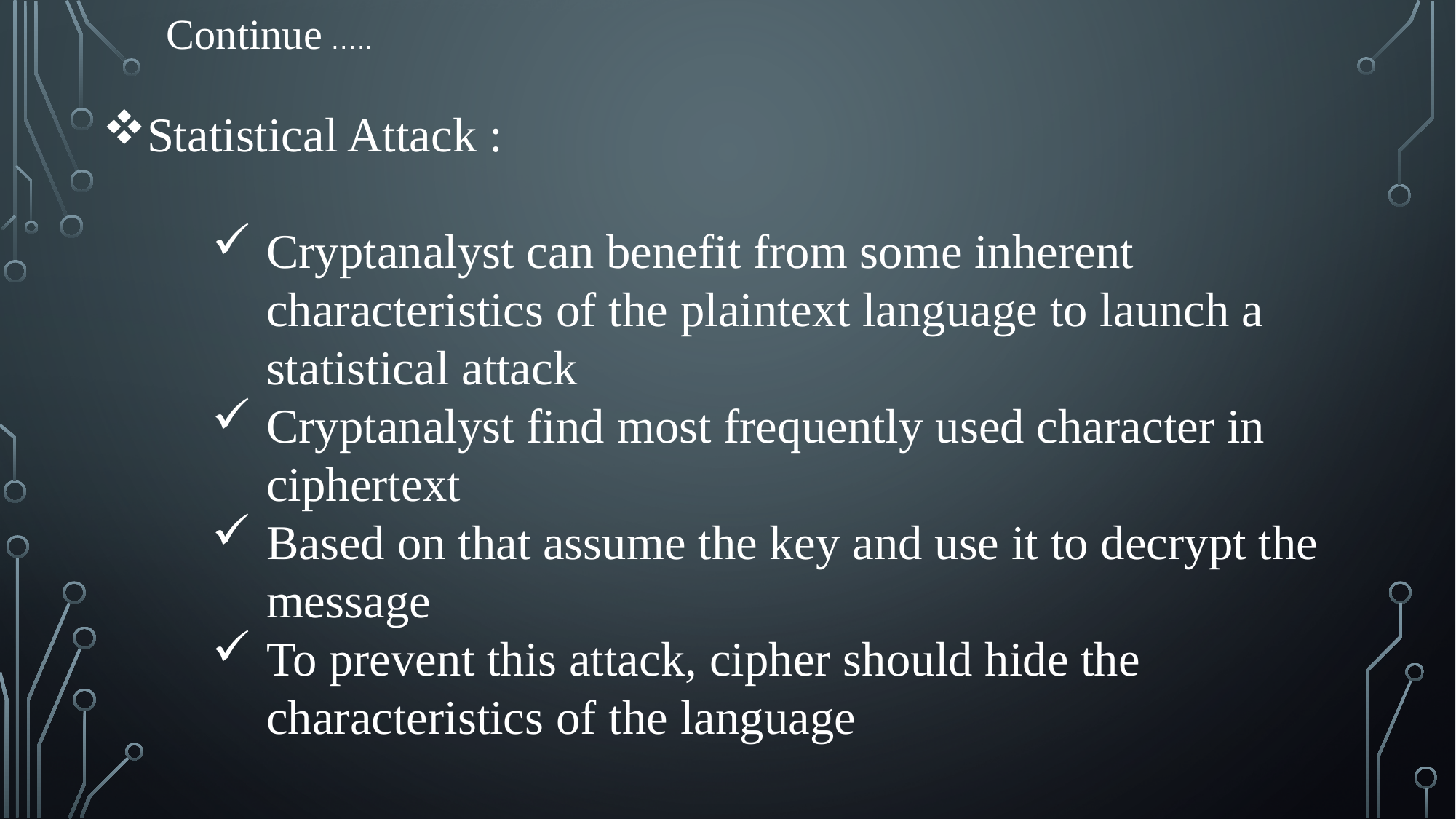

Continue …..
Statistical Attack :

Cryptanalyst can benefit from some inherent characteristics of the plaintext language to launch a statistical attack
Cryptanalyst find most frequently used character in ciphertext
Based on that assume the key and use it to decrypt the message
To prevent this attack, cipher should hide the characteristics of the language